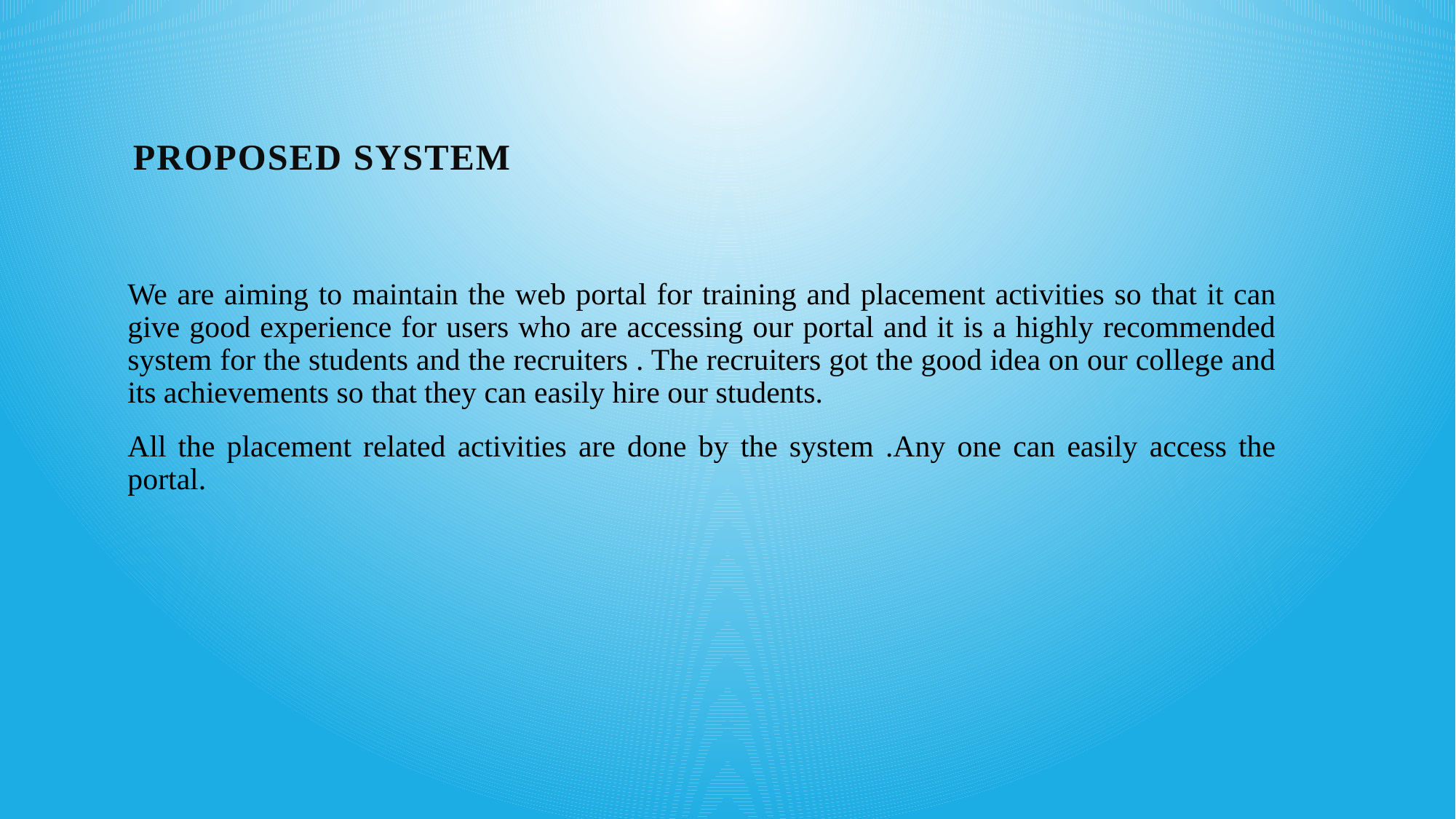

# Proposed system
We are aiming to maintain the web portal for training and placement activities so that it can give good experience for users who are accessing our portal and it is a highly recommended system for the students and the recruiters . The recruiters got the good idea on our college and its achievements so that they can easily hire our students.
All the placement related activities are done by the system .Any one can easily access the portal.